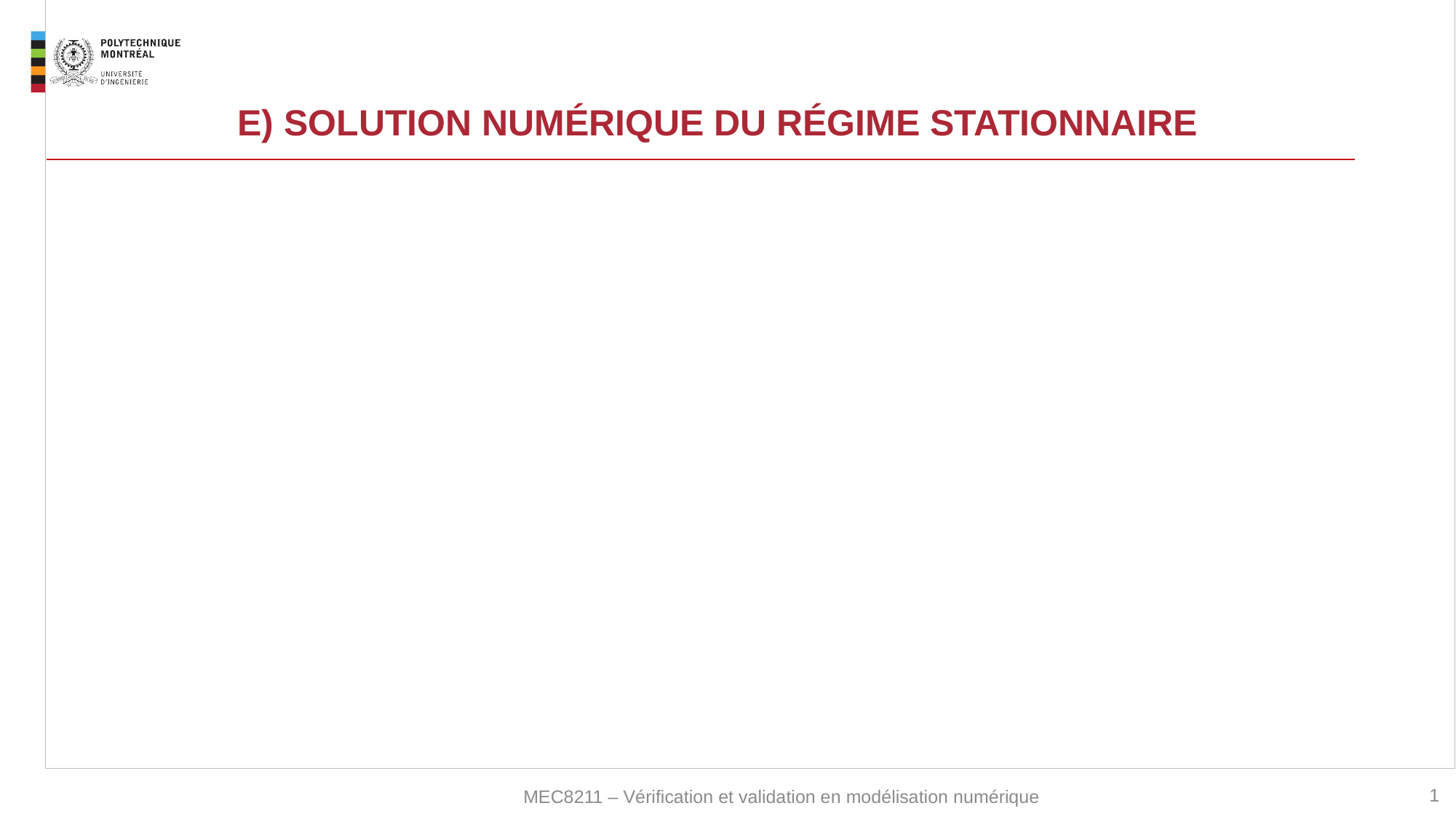

# E) SOLUTION NUMÉRIQUE DU RÉGIME STATIONNAIRE
1
MEC8211 – Vérification et validation en modélisation numérique